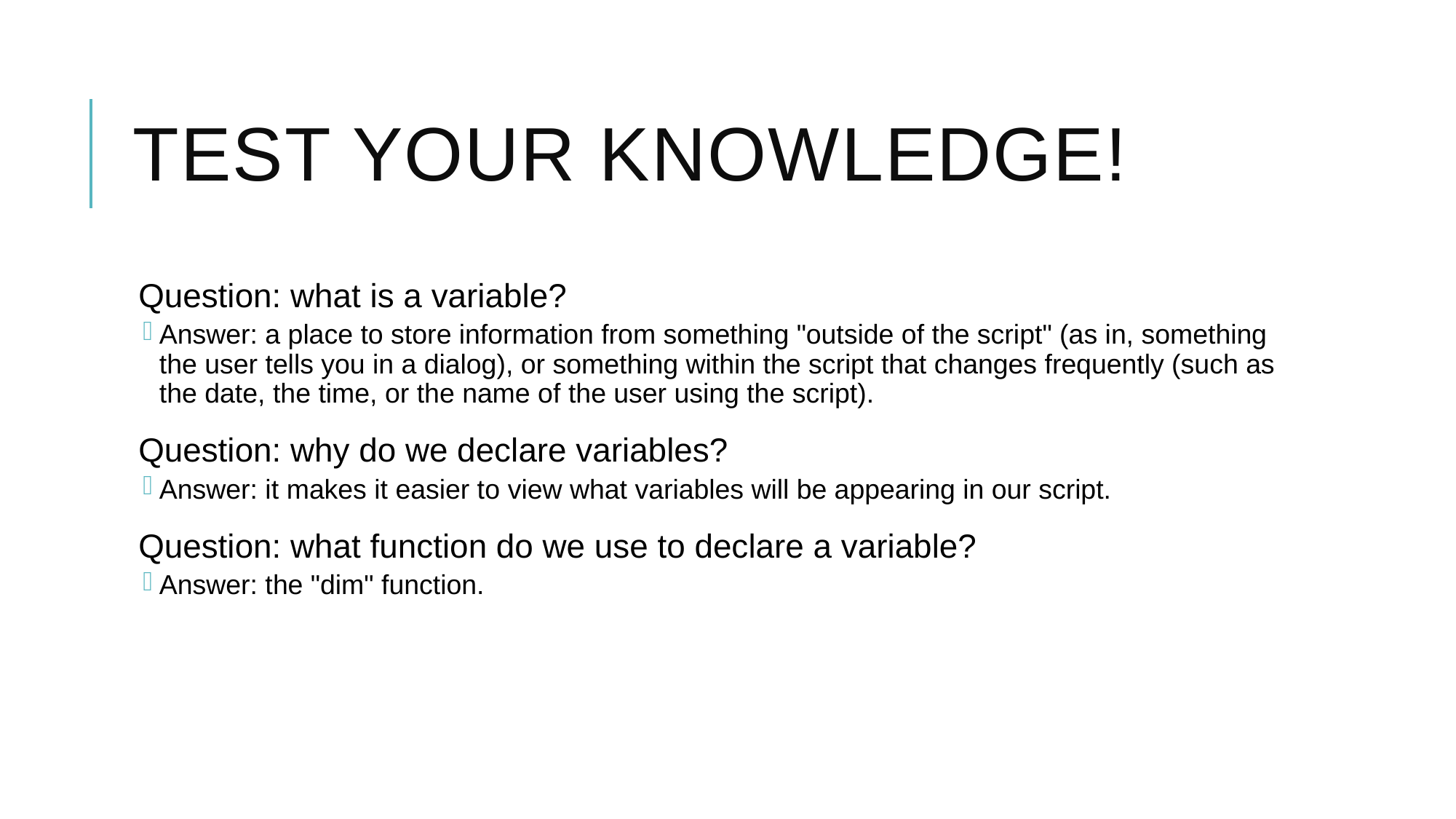

# Test your knowledge!
Question: what is a variable?
Answer: a place to store information from something "outside of the script" (as in, something the user tells you in a dialog), or something within the script that changes frequently (such as the date, the time, or the name of the user using the script).
Question: why do we declare variables?
Answer: it makes it easier to view what variables will be appearing in our script.
Question: what function do we use to declare a variable?
Answer: the "dim" function.